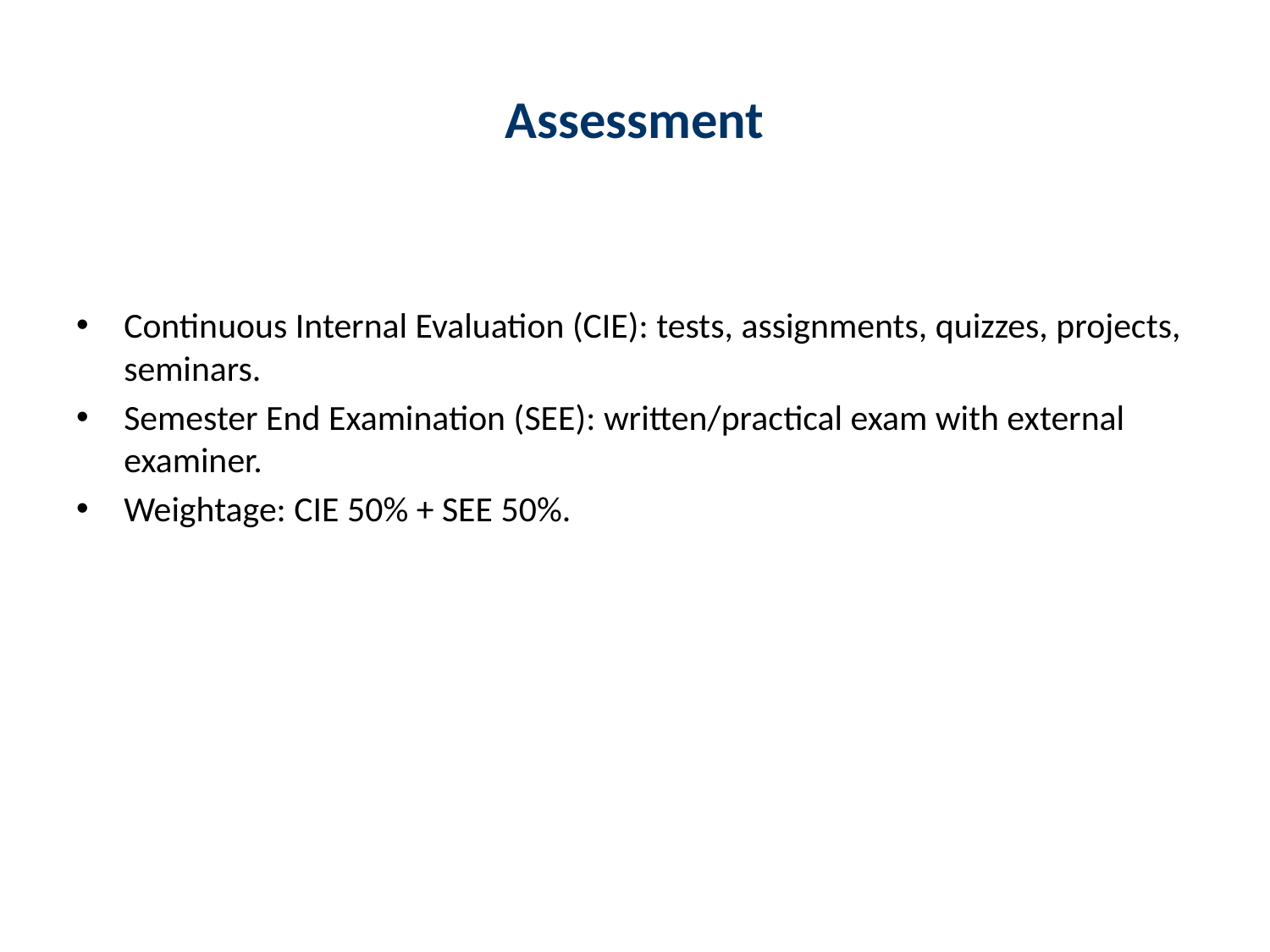

# Assessment

Continuous Internal Evaluation (CIE): tests, assignments, quizzes, projects, seminars.
Semester End Examination (SEE): written/practical exam with external examiner.
Weightage: CIE 50% + SEE 50%.